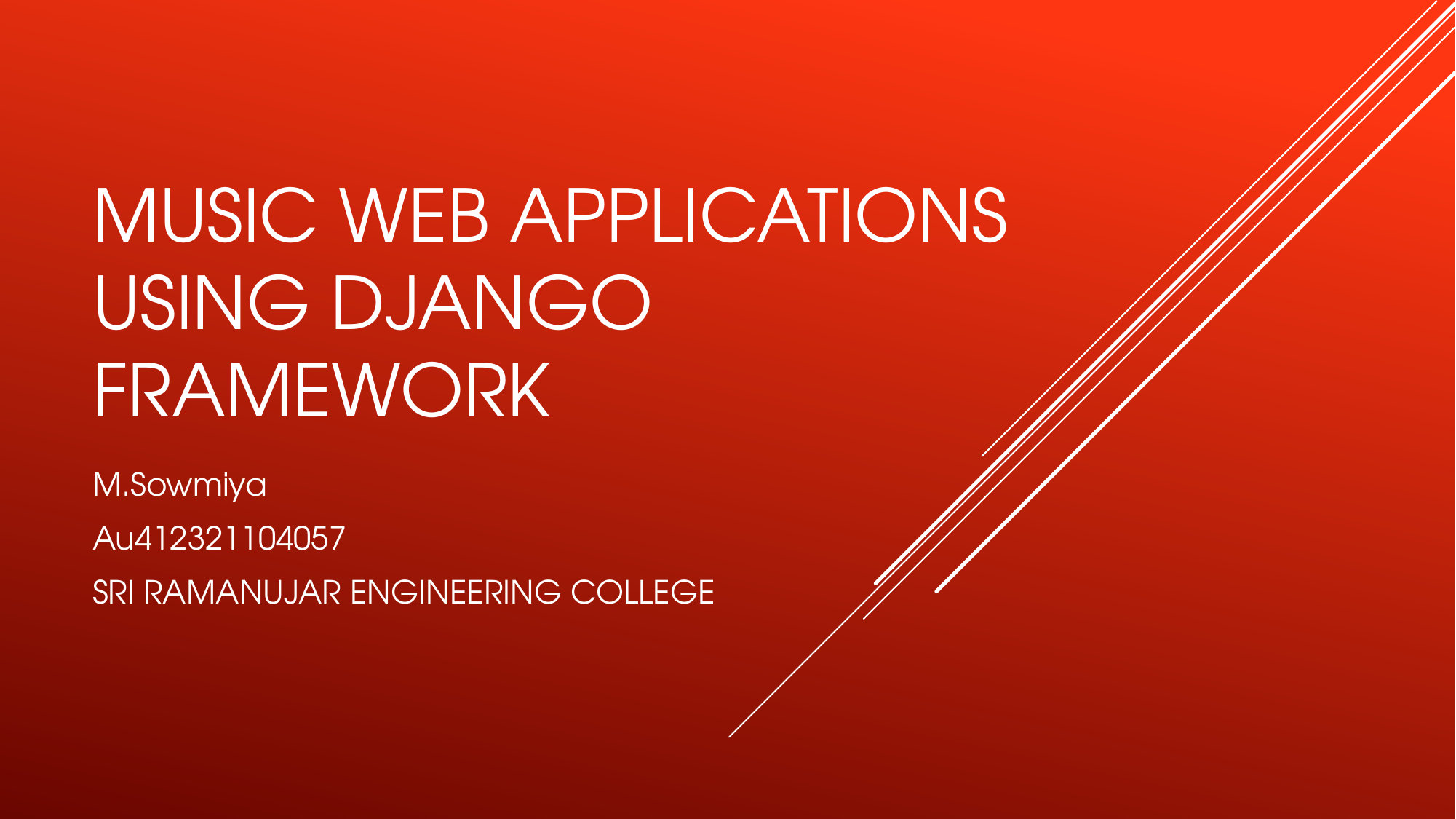

# MUSIC WEB APPLICATIONS USING DJANGO FRAMEWORK
M.Sowmiya
Au412321104057
SRI RAMANUJAR ENGINEERING COLLEGE